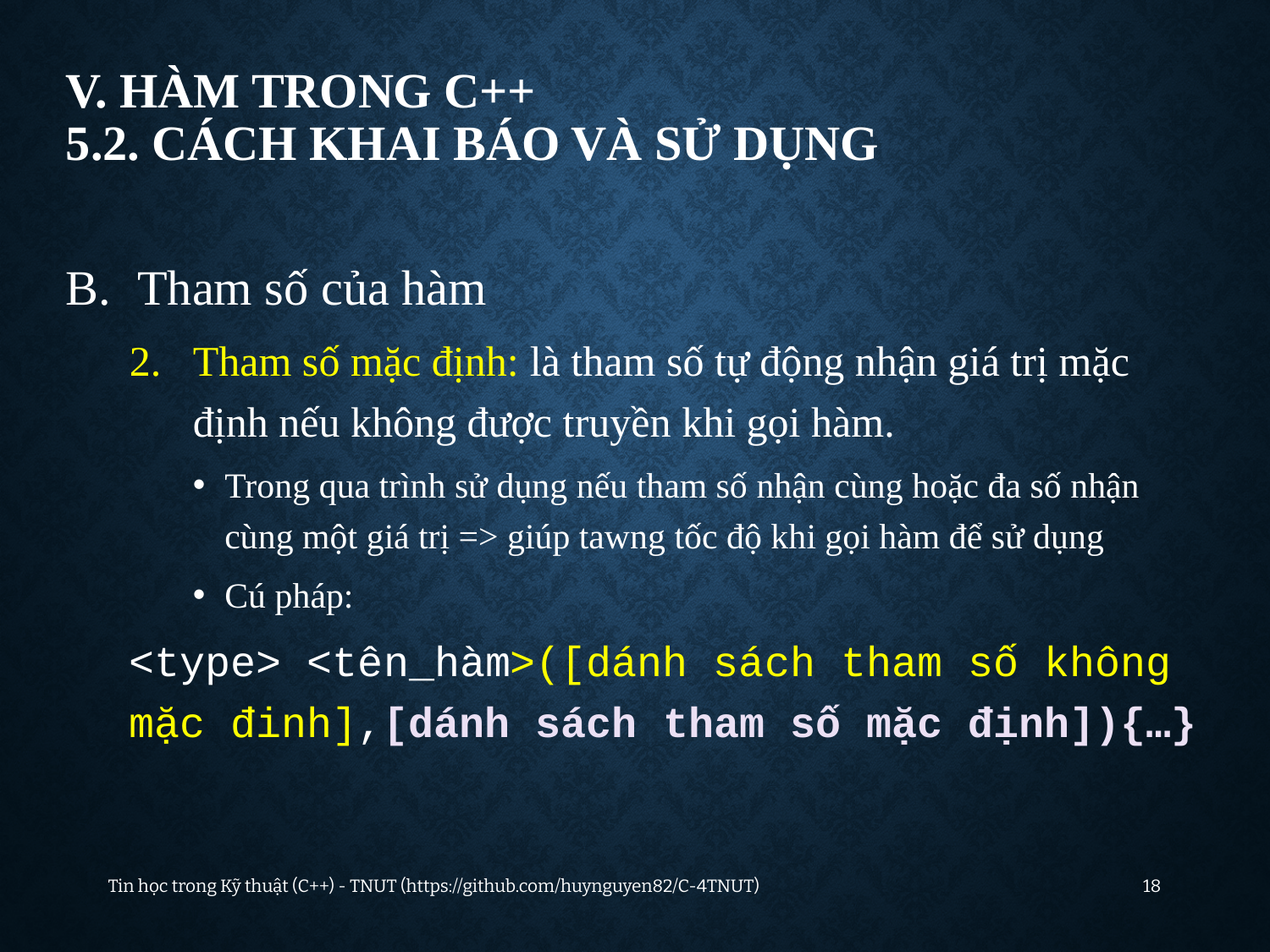

# V. Hàm trong c++ 5.2. cách khai báo và sử dụng
Tham số của hàm
Tham số mặc định: là tham số tự động nhận giá trị mặc định nếu không được truyền khi gọi hàm.
Trong qua trình sử dụng nếu tham số nhận cùng hoặc đa số nhận cùng một giá trị => giúp tawng tốc độ khi gọi hàm để sử dụng
Cú pháp:
<type> <tên_hàm>([dánh sách tham số không mặc đinh],[dánh sách tham số mặc định]){…}

Tin học trong Kỹ thuật (C++) - TNUT (https://github.com/huynguyen82/C-4TNUT)
18